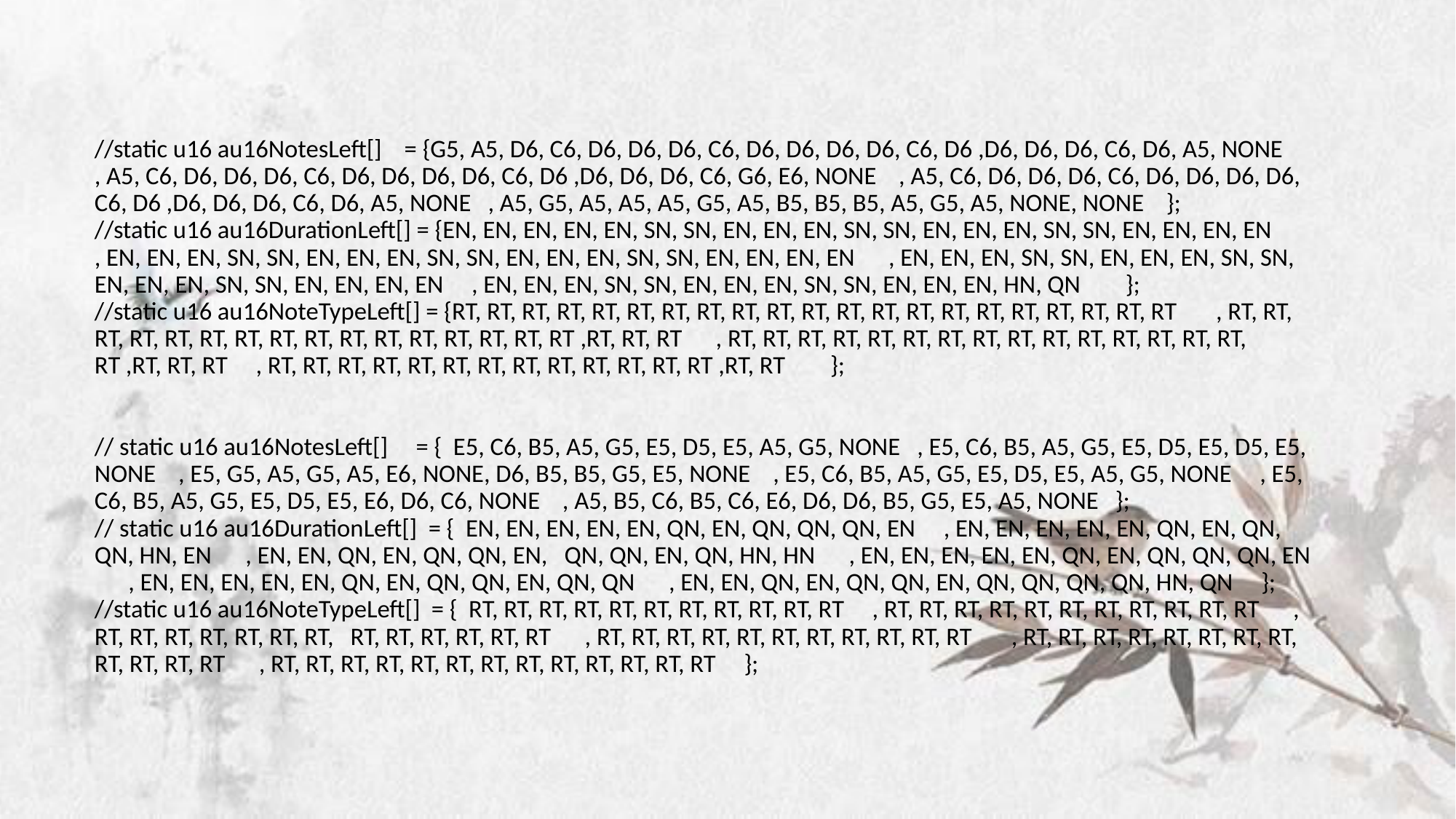

# //static u16 au16NotesLeft[]    = {G5, A5, D6, C6, D6, D6, D6, C6, D6, D6, D6, D6, C6, D6 ,D6, D6, D6, C6, D6, A5, NONE     , A5, C6, D6, D6, D6, C6, D6, D6, D6, D6, C6, D6 ,D6, D6, D6, C6, G6, E6, NONE    , A5, C6, D6, D6, D6, C6, D6, D6, D6, D6, C6, D6 ,D6, D6, D6, C6, D6, A5, NONE   , A5, G5, A5, A5, A5, G5, A5, B5, B5, B5, A5, G5, A5, NONE, NONE    }; //static u16 au16DurationLeft[] = {EN, EN, EN, EN, EN, SN, SN, EN, EN, EN, SN, SN, EN, EN, EN, SN, SN, EN, EN, EN, EN       , EN, EN, EN, SN, SN, EN, EN, EN, SN, SN, EN, EN, EN, SN, SN, EN, EN, EN, EN      , EN, EN, EN, SN, SN, EN, EN, EN, SN, SN, EN, EN, EN, SN, SN, EN, EN, EN, EN     , EN, EN, EN, SN, SN, EN, EN, EN, SN, SN, EN, EN, EN, HN, QN        }; //static u16 au16NoteTypeLeft[] = {RT, RT, RT, RT, RT, RT, RT, RT, RT, RT, RT, RT, RT, RT, RT, RT, RT, RT, RT, RT, RT       , RT, RT, RT, RT, RT, RT, RT, RT, RT, RT, RT, RT, RT, RT, RT, RT ,RT, RT, RT      , RT, RT, RT, RT, RT, RT, RT, RT, RT, RT, RT, RT, RT, RT, RT, RT ,RT, RT, RT     , RT, RT, RT, RT, RT, RT, RT, RT, RT, RT, RT, RT, RT ,RT, RT        }; // static u16 au16NotesLeft[]     = {  E5, C6, B5, A5, G5, E5, D5, E5, A5, G5, NONE   , E5, C6, B5, A5, G5, E5, D5, E5, D5, E5, NONE    , E5, G5, A5, G5, A5, E6, NONE, D6, B5, B5, G5, E5, NONE    , E5, C6, B5, A5, G5, E5, D5, E5, A5, G5, NONE     , E5, C6, B5, A5, G5, E5, D5, E5, E6, D6, C6, NONE    , A5, B5, C6, B5, C6, E6, D6, D6, B5, G5, E5, A5, NONE   }; // static u16 au16DurationLeft[]  = {  EN, EN, EN, EN, EN, QN, EN, QN, QN, QN, EN     , EN, EN, EN, EN, EN, QN, EN, QN, QN, HN, EN      , EN, EN, QN, EN, QN, QN, EN,   QN, QN, EN, QN, HN, HN      , EN, EN, EN, EN, EN, QN, EN, QN, QN, QN, EN       , EN, EN, EN, EN, EN, QN, EN, QN, QN, EN, QN, QN      , EN, EN, QN, EN, QN, QN, EN, QN, QN, QN, QN, HN, QN     }; //static u16 au16NoteTypeLeft[]  = {  RT, RT, RT, RT, RT, RT, RT, RT, RT, RT, RT     , RT, RT, RT, RT, RT, RT, RT, RT, RT, RT, RT      , RT, RT, RT, RT, RT, RT, RT,   RT, RT, RT, RT, RT, RT      , RT, RT, RT, RT, RT, RT, RT, RT, RT, RT, RT       , RT, RT, RT, RT, RT, RT, RT, RT, RT, RT, RT, RT      , RT, RT, RT, RT, RT, RT, RT, RT, RT, RT, RT, RT, RT     };